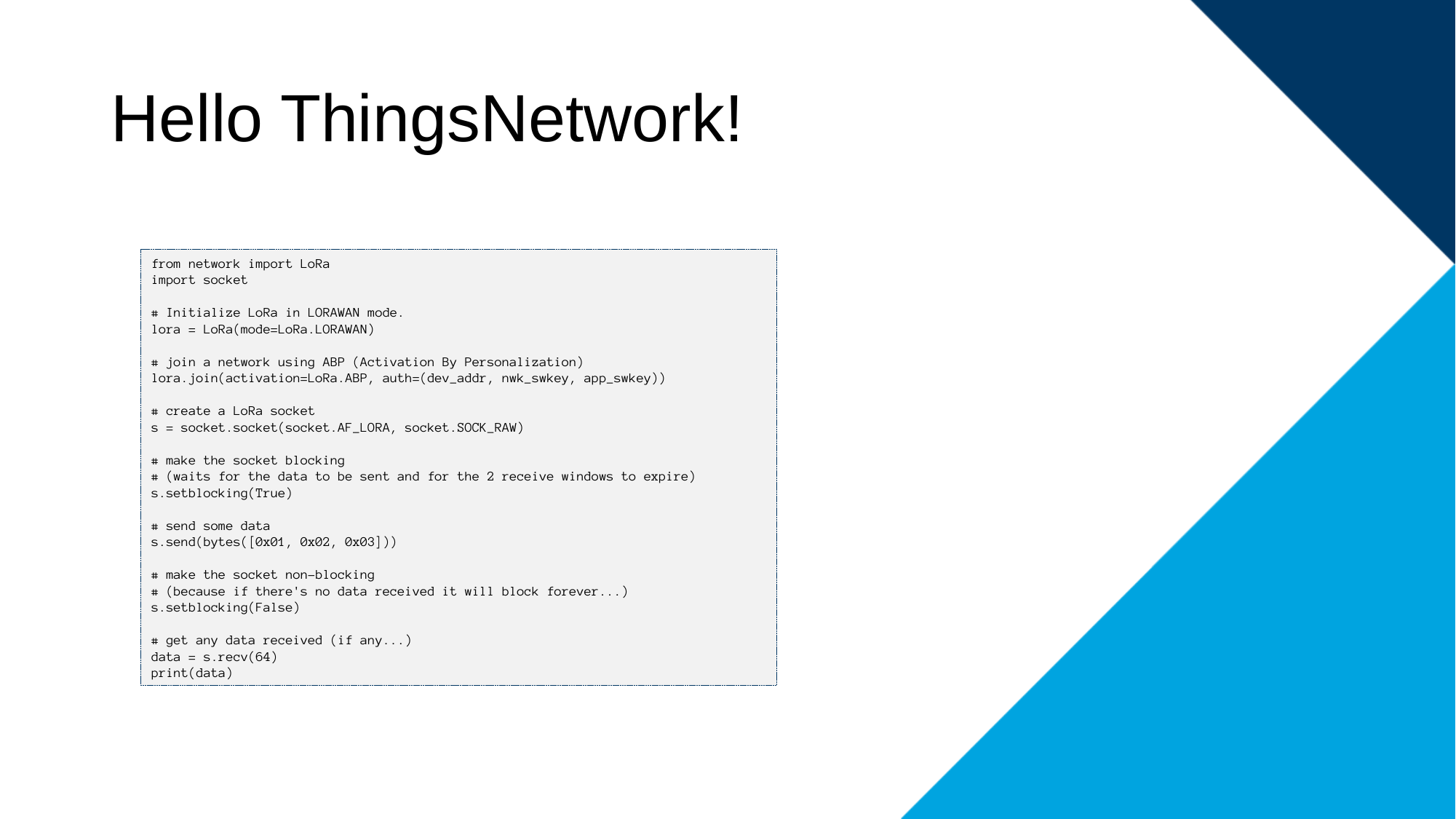

# Hello ThingsNetwork!

from network import LoRa
import socket

# Initialize LoRa in LORAWAN mode.
lora = LoRa(mode=LoRa.LORAWAN)

# join a network using ABP (Activation By Personalization)
lora.join(activation=LoRa.ABP, auth=(dev_addr, nwk_swkey, app_swkey))

# create a LoRa socket
s = socket.socket(socket.AF_LORA, socket.SOCK_RAW)

# make the socket blocking
# (waits for the data to be sent and for the 2 receive windows to expire)
s.setblocking(True)

# send some data
s.send(bytes([0x01, 0x02, 0x03]))

# make the socket non-blocking
# (because if there's no data received it will block forever...)
s.setblocking(False)

# get any data received (if any...)
data = s.recv(64)
print(data)